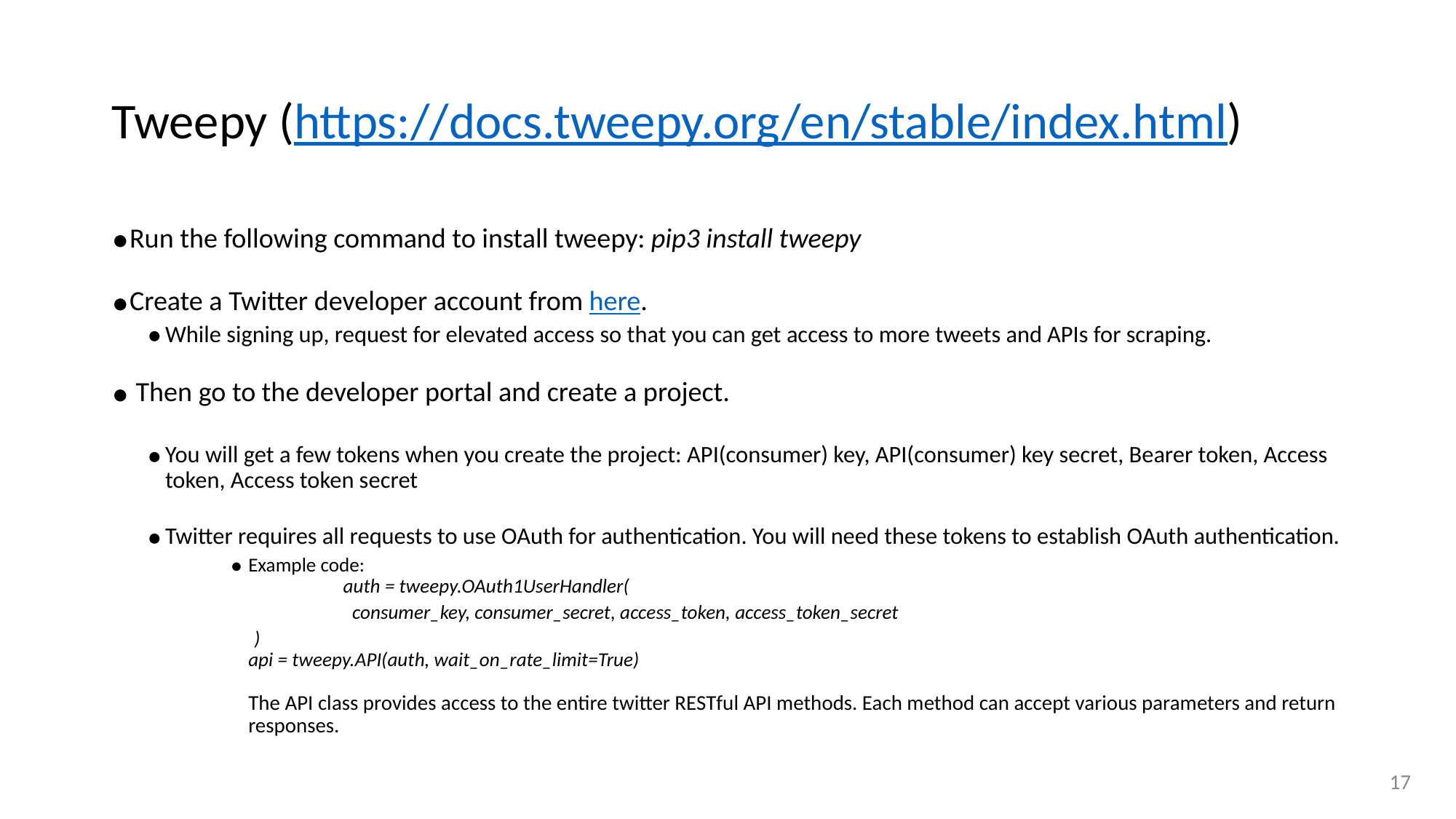

# Tweepy (https://docs.tweepy.org/en/stable/index.html)
Run the following command to install tweepy: pip3 install tweepy
Create a Twitter developer account from here.
While signing up, request for elevated access so that you can get access to more tweets and APIs for scraping.
 Then go to the developer portal and create a project.
You will get a few tokens when you create the project: API(consumer) key, API(consumer) key secret, Bearer token, Access token, Access token secret
Twitter requires all requests to use OAuth for authentication. You will need these tokens to establish OAuth authentication.
Example code:
	auth = tweepy.OAuth1UserHandler(
 	  consumer_key, consumer_secret, access_token, access_token_secret
)
	api = tweepy.API(auth, wait_on_rate_limit=True)
The API class provides access to the entire twitter RESTful API methods. Each method can accept various parameters and return responses.
17